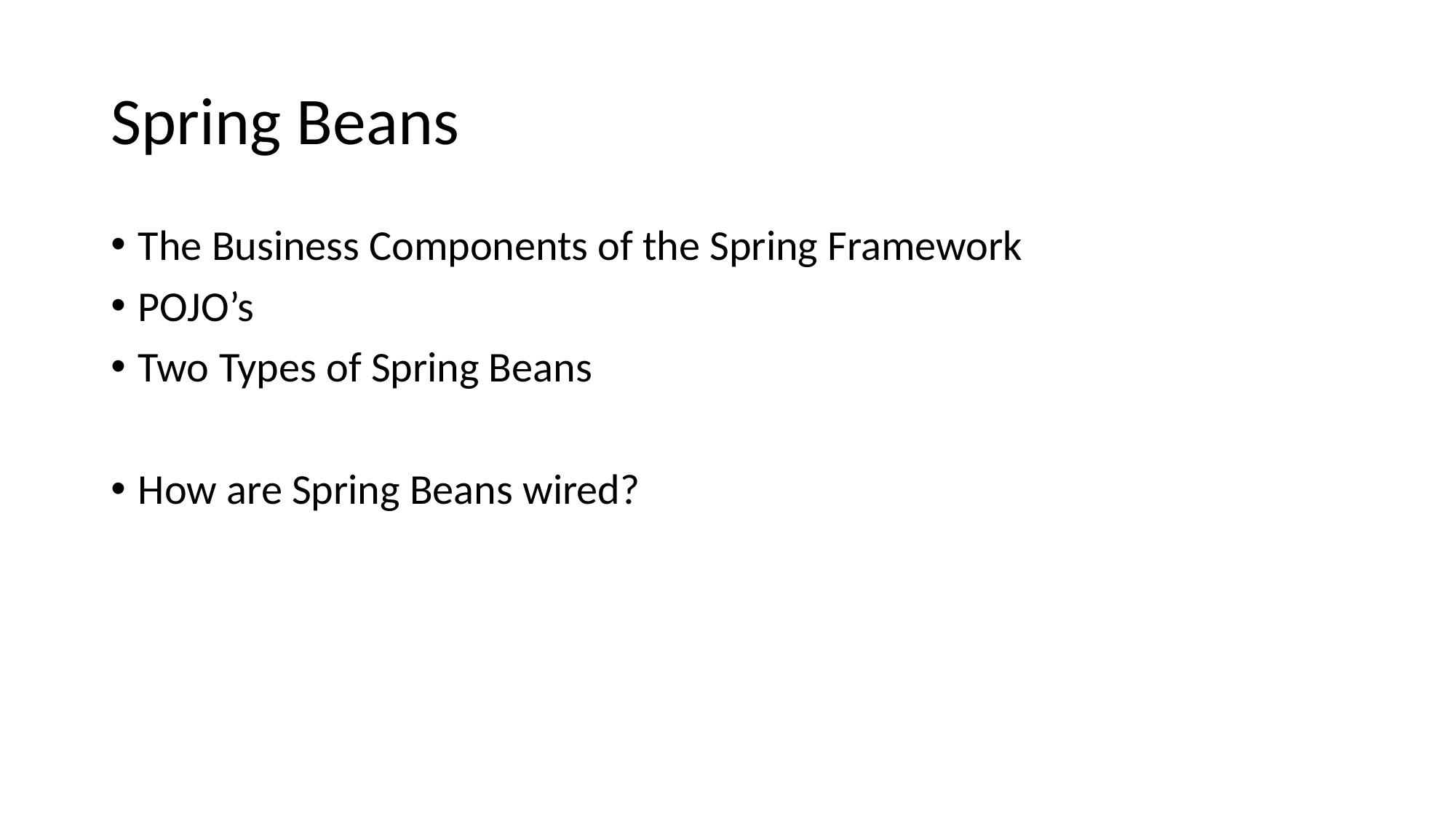

# Spring Beans
The Business Components of the Spring Framework
POJO’s
Two Types of Spring Beans

How are Spring Beans wired?